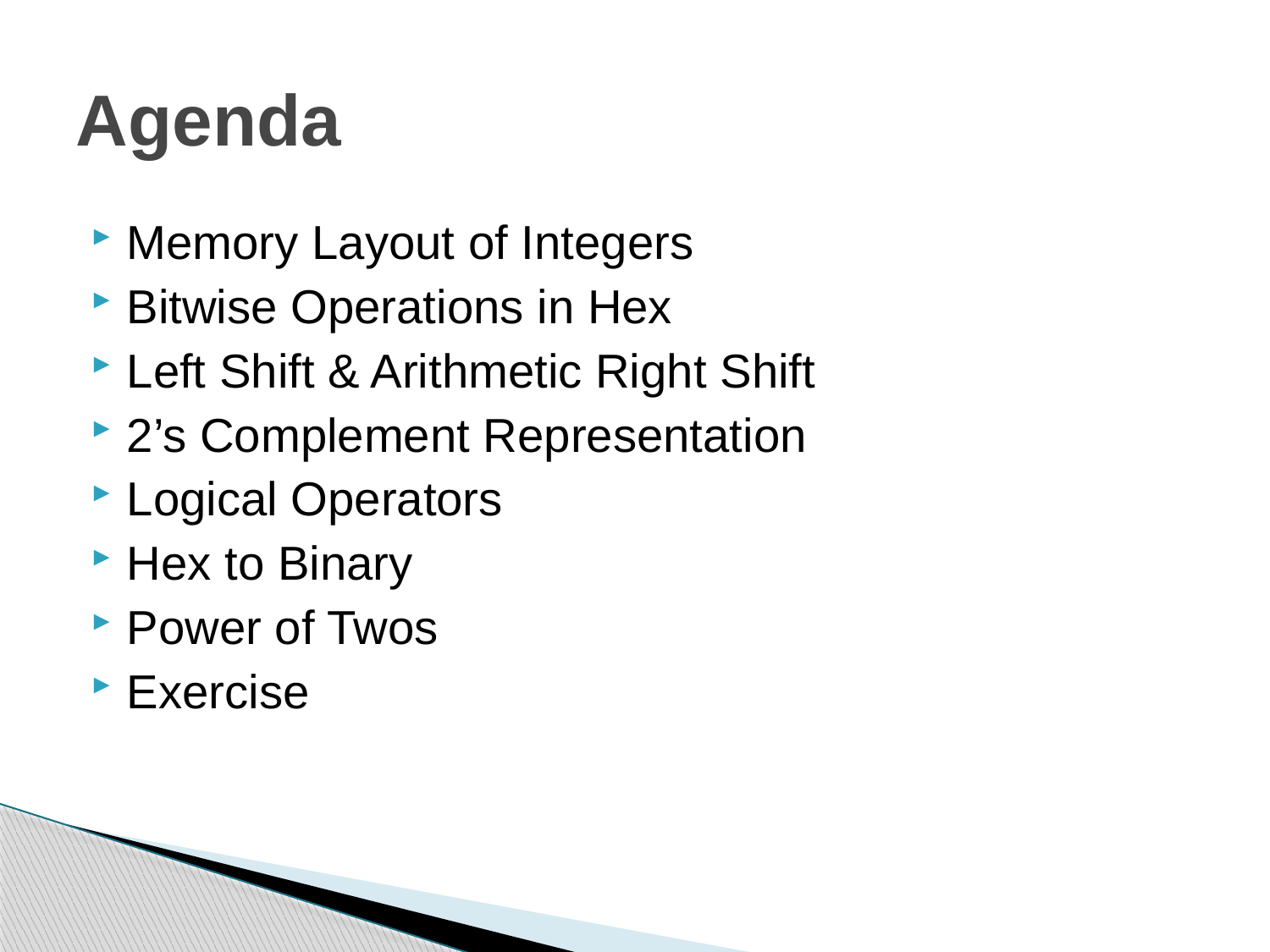

# Agenda
Memory Layout of Integers
Bitwise Operations in Hex
Left Shift & Arithmetic Right Shift
2’s Complement Representation
Logical Operators
Hex to Binary
Power of Twos
Exercise